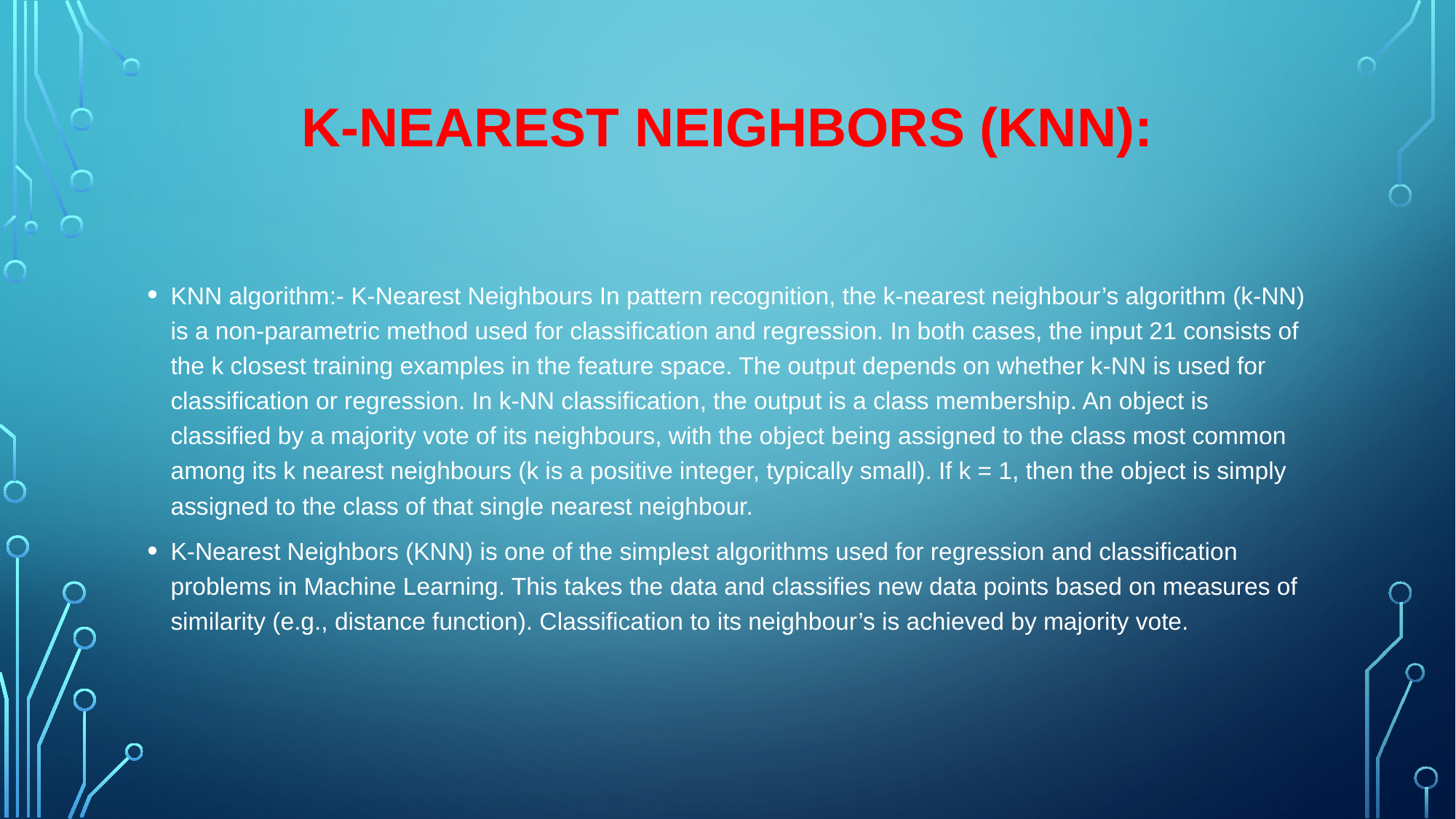

# K-Nearest Neighbors (KNN):
KNN algorithm:- K-Nearest Neighbours In pattern recognition, the k-nearest neighbour’s algorithm (k-NN) is a non-parametric method used for classification and regression. In both cases, the input 21 consists of the k closest training examples in the feature space. The output depends on whether k-NN is used for classification or regression. In k-NN classification, the output is a class membership. An object is classified by a majority vote of its neighbours, with the object being assigned to the class most common among its k nearest neighbours (k is a positive integer, typically small). If k = 1, then the object is simply assigned to the class of that single nearest neighbour.
K-Nearest Neighbors (KNN) is one of the simplest algorithms used for regression and classification problems in Machine Learning. This takes the data and classifies new data points based on measures of similarity (e.g., distance function). Classification to its neighbour’s is achieved by majority vote.